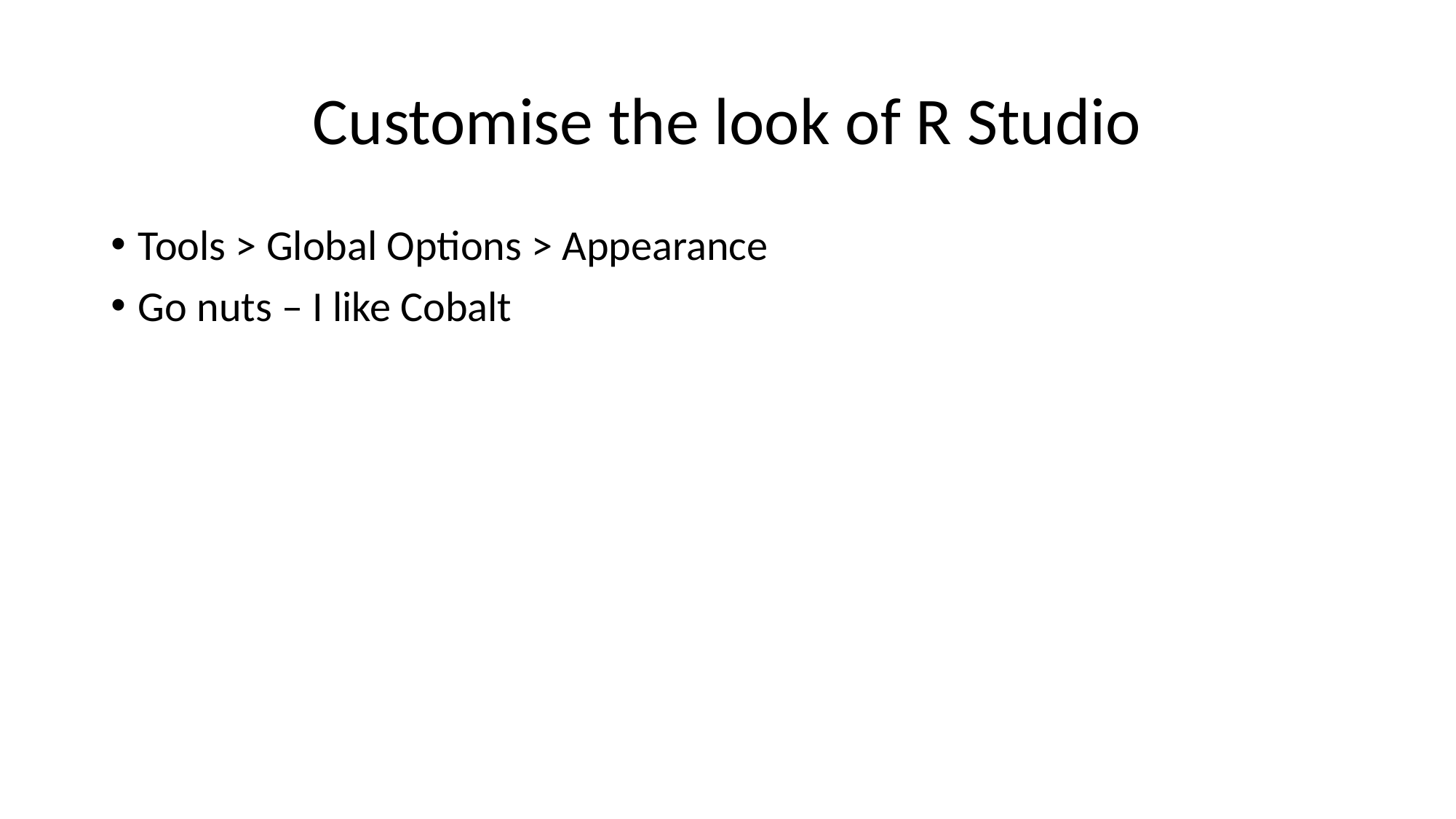

# Customise the look of R Studio
Tools > Global Options > Appearance
Go nuts – I like Cobalt